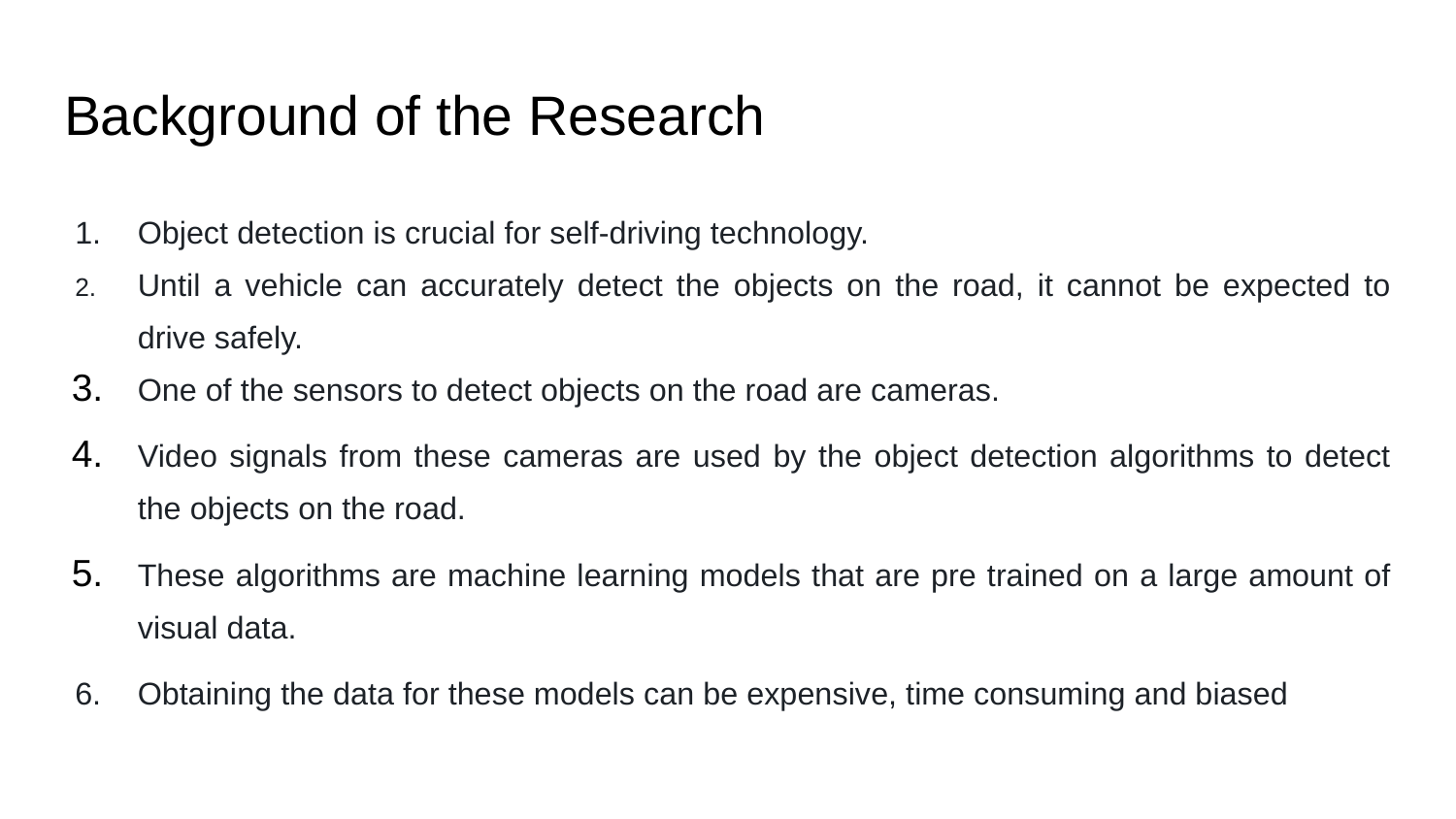

# Background of the Research
Object detection is crucial for self-driving technology.
Until a vehicle can accurately detect the objects on the road, it cannot be expected to drive safely.
One of the sensors to detect objects on the road are cameras.
Video signals from these cameras are used by the object detection algorithms to detect the objects on the road.
These algorithms are machine learning models that are pre trained on a large amount of visual data.
Obtaining the data for these models can be expensive, time consuming and biased